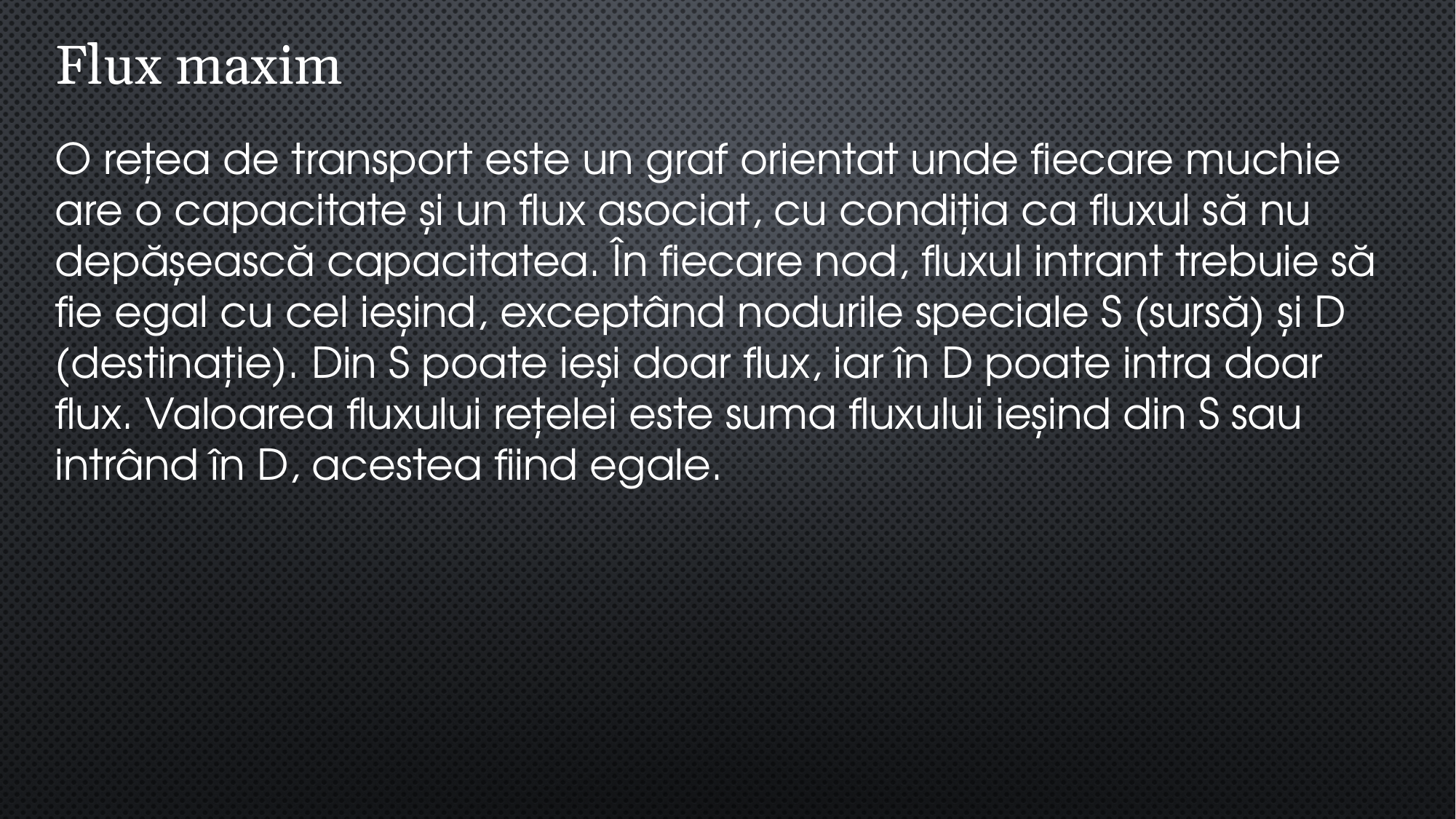

Flux maxim
O rețea de transport este un graf orientat unde fiecare muchie are o capacitate și un flux asociat, cu condiția ca fluxul să nu depășească capacitatea. În fiecare nod, fluxul intrant trebuie să fie egal cu cel ieșind, exceptând nodurile speciale S (sursă) și D (destinație). Din S poate ieși doar flux, iar în D poate intra doar flux. Valoarea fluxului rețelei este suma fluxului ieșind din S sau intrând în D, acestea fiind egale.